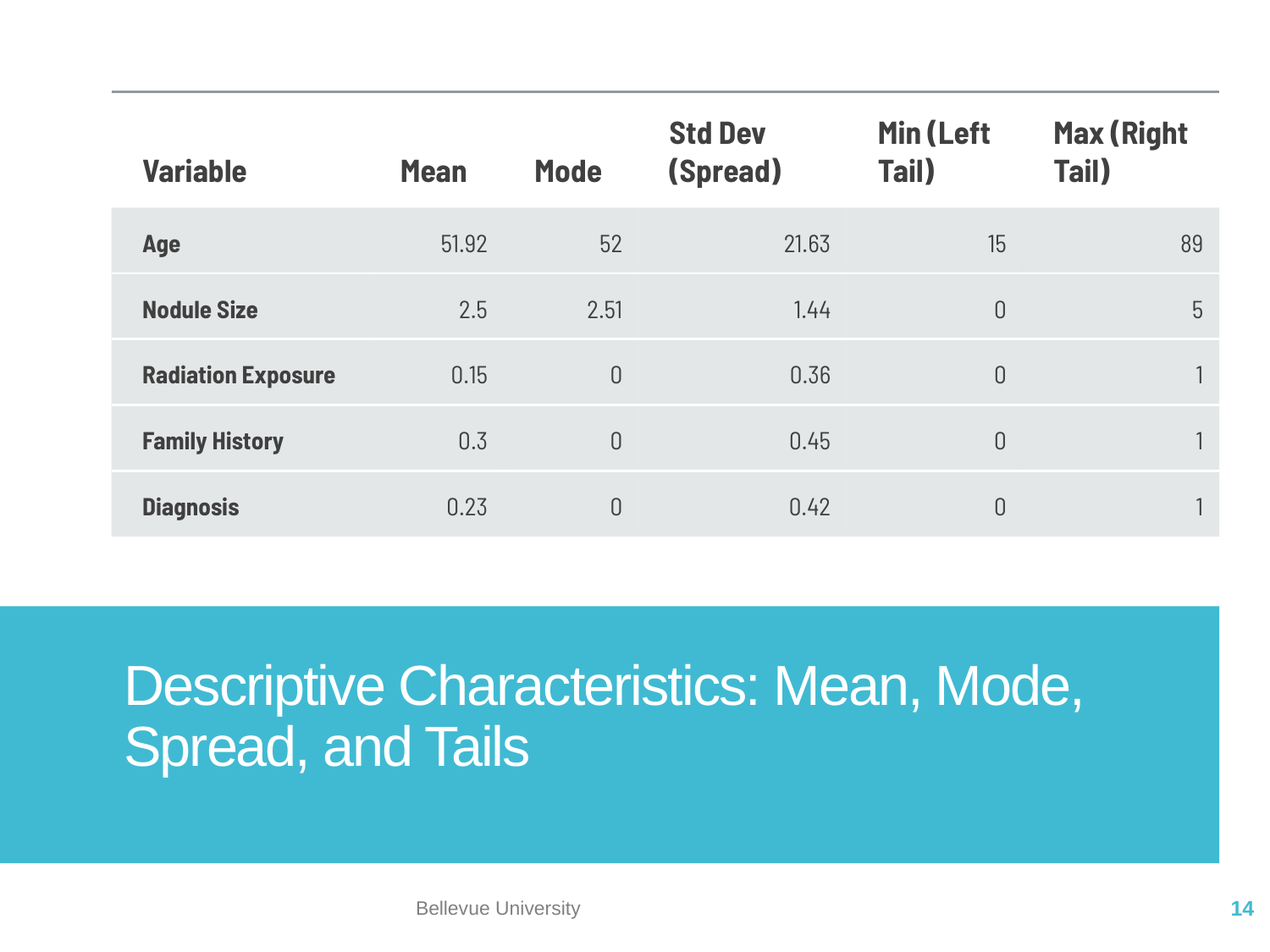

| Variable | Mean | Mode | Std Dev (Spread) | Min (Left Tail) | Max (Right Tail) |
| --- | --- | --- | --- | --- | --- |
| Age | 51.92 | 52 | 21.63 | 15 | 89 |
| Nodule Size | 2.5 | 2.51 | 1.44 | 0 | 5 |
| Radiation Exposure | 0.15 | 0 | 0.36 | 0 | 1 |
| Family History | 0.3 | 0 | 0.45 | 0 | 1 |
| Diagnosis | 0.23 | 0 | 0.42 | 0 | 1 |

# Descriptive Characteristics: Mean, Mode, Spread, and Tails
Bellevue University
14